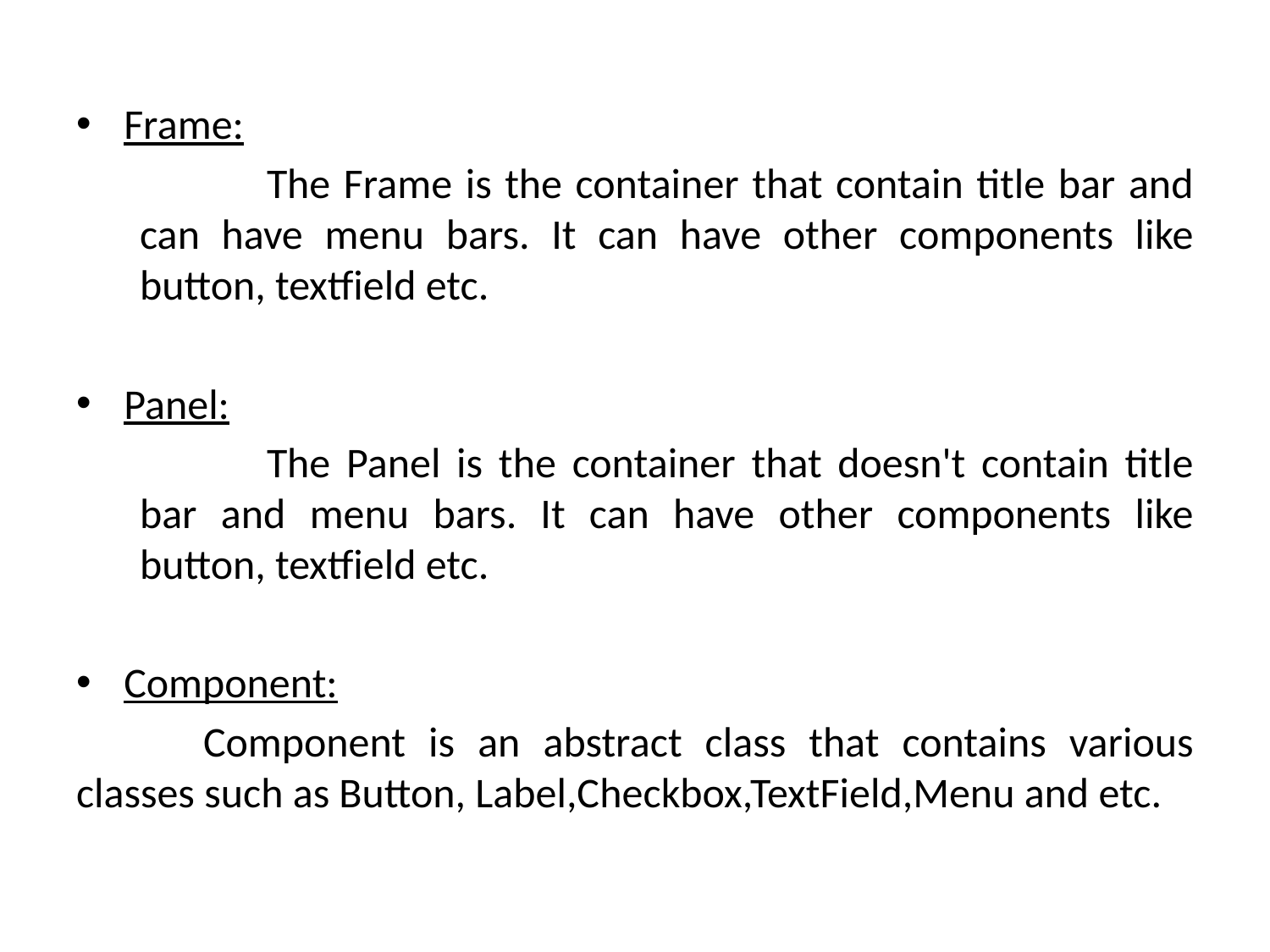

Frame:
	The Frame is the container that contain title bar and can have menu bars. It can have other components like button, textfield etc.

Panel:
	The Panel is the container that doesn't contain title bar and menu bars. It can have other components like button, textfield etc.

Component:
	Component is an abstract class that contains various classes such as Button, Label,Checkbox,TextField,Menu and etc.